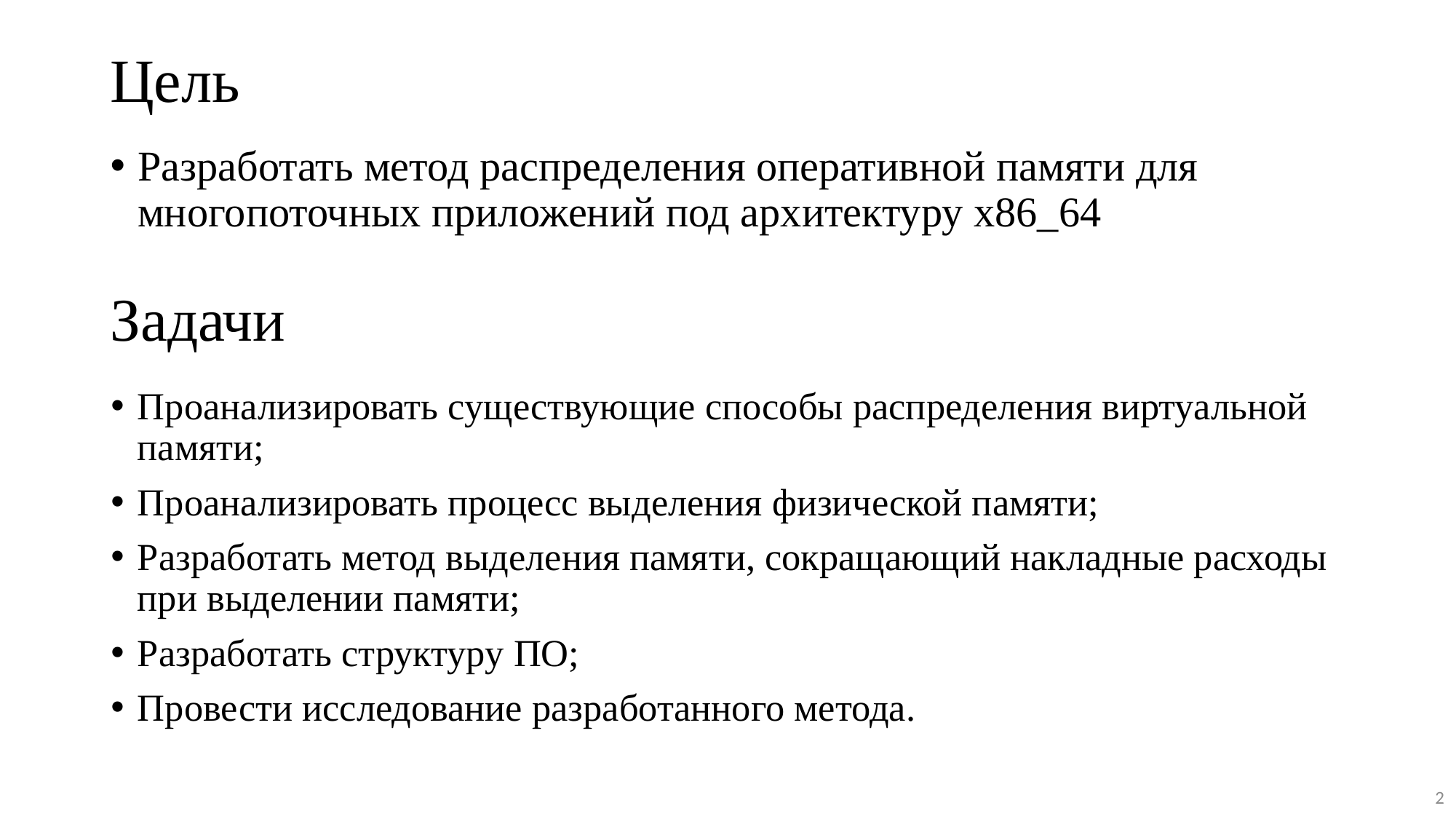

# Цель
Разработать метод распределения оперативной памяти для многопоточных приложений под архитектуру х86_64
Задачи
Проанализировать существующие способы распределения виртуальной памяти;
Проанализировать процесс выделения физической памяти;
Разработать метод выделения памяти, сокращающий накладные расходы при выделении памяти;
Разработать структуру ПО;
Провести исследование разработанного метода.
2